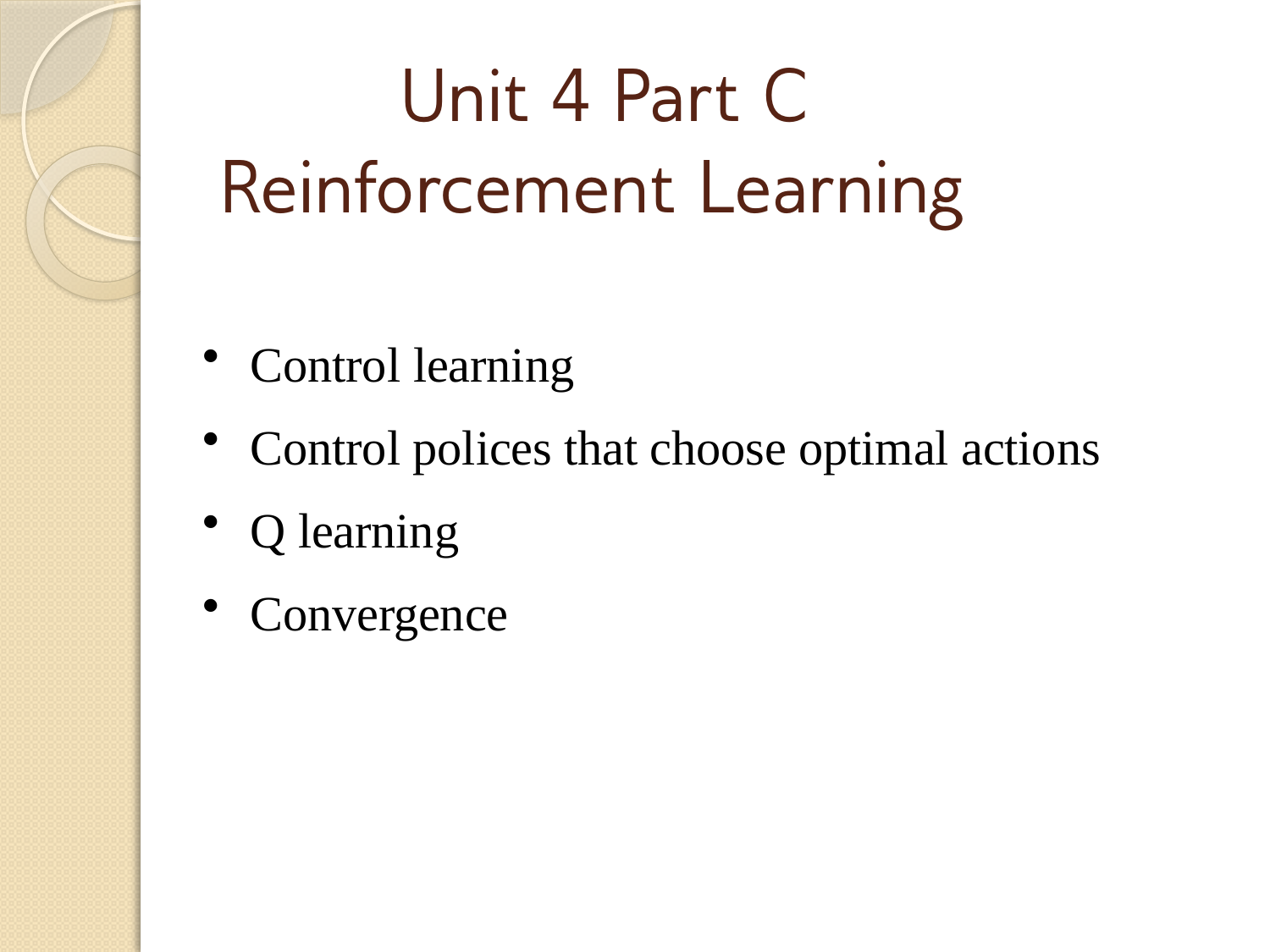

# Unit 4 Part C Reinforcement Learning
Control learning
Control polices that choose optimal actions
Q learning
Convergence